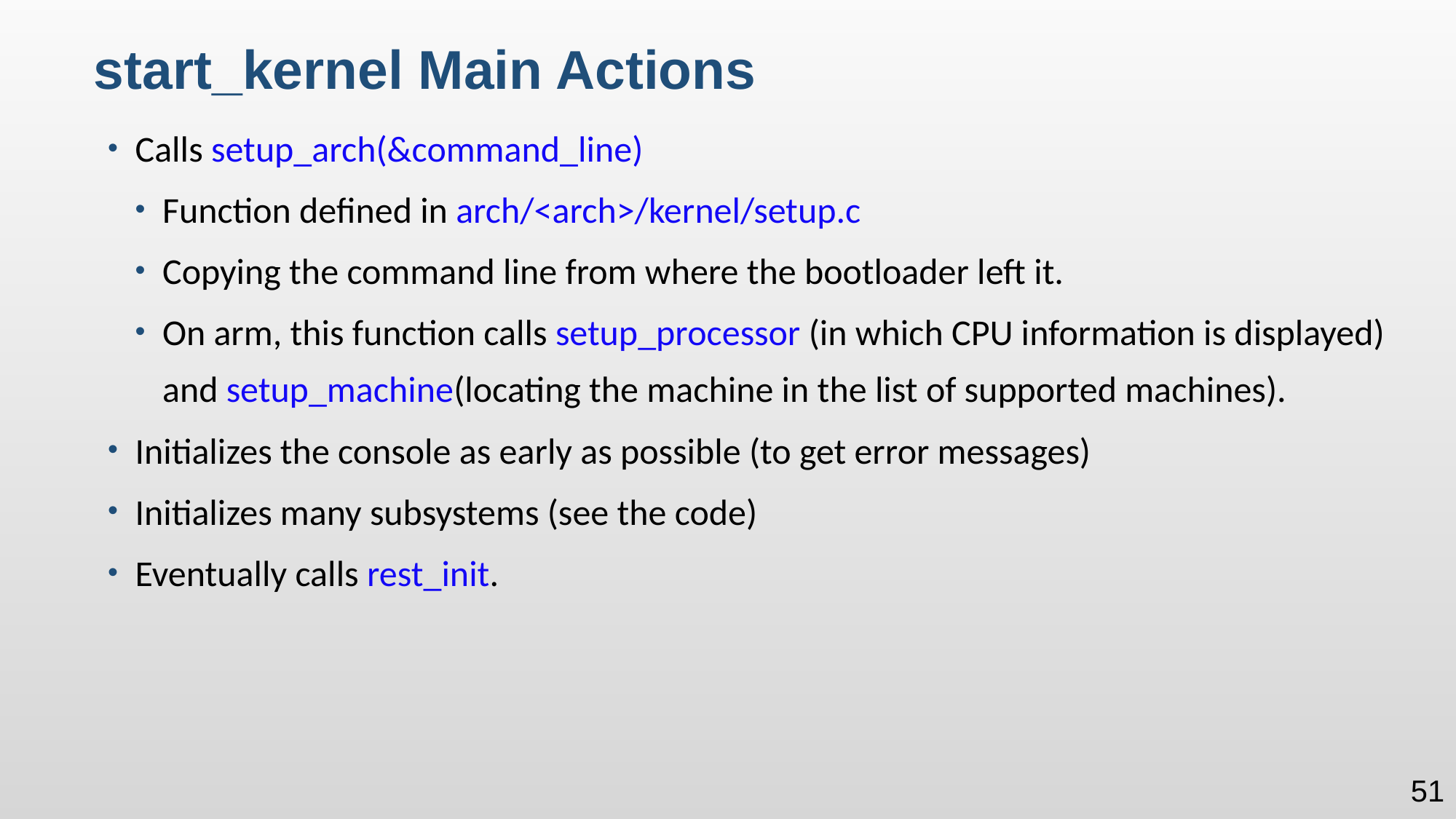

start_kernel Main Actions
Calls setup_arch(&command_line)
Function defined in arch/<arch>/kernel/setup.c
Copying the command line from where the bootloader left it.
On arm, this function calls setup_processor (in which CPU information is displayed) and setup_machine(locating the machine in the list of supported machines).
Initializes the console as early as possible (to get error messages)
Initializes many subsystems (see the code)
Eventually calls rest_init.

51